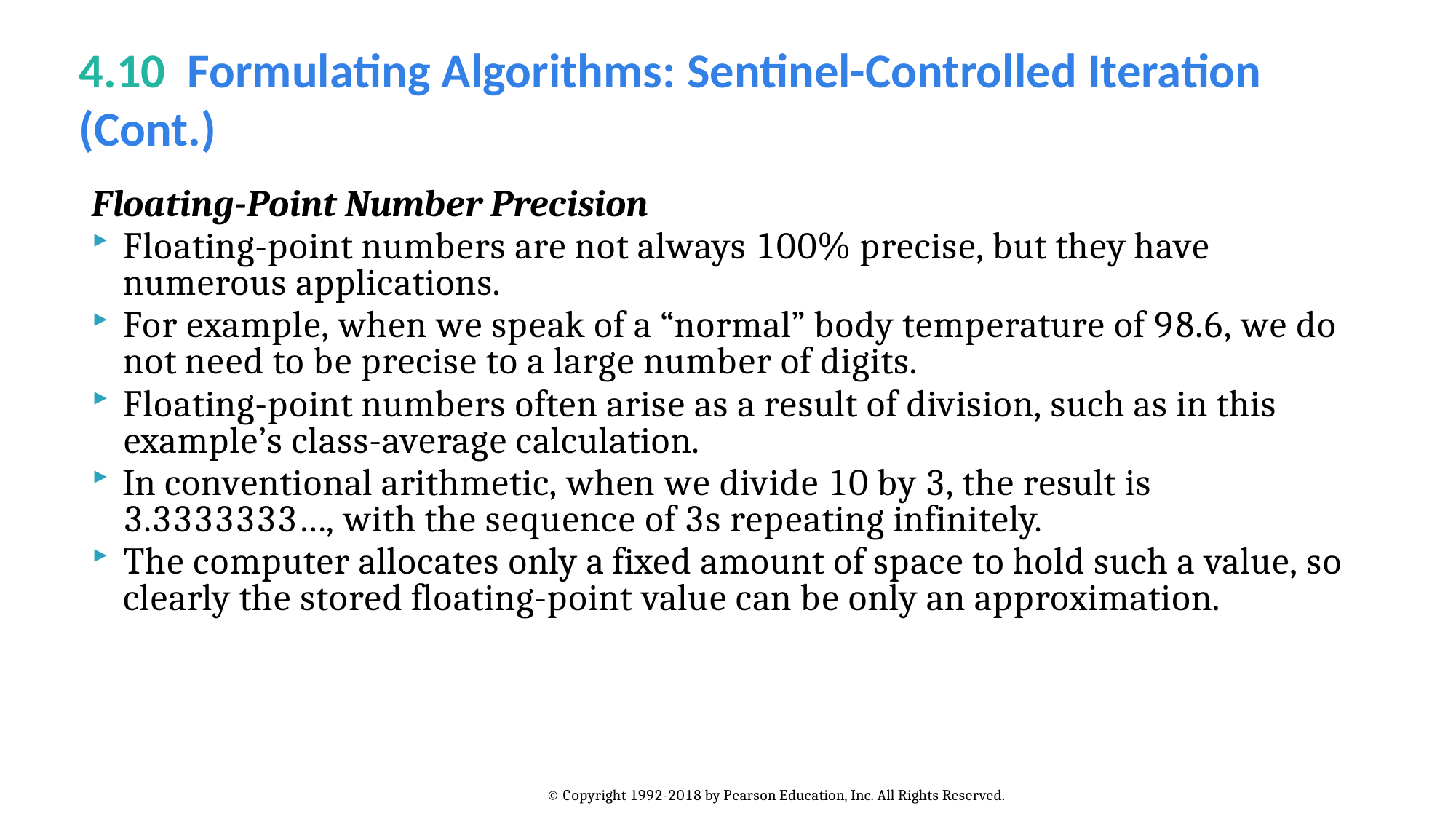

# 4.10  Formulating Algorithms: Sentinel-Controlled Iteration (Cont.)
Floating-Point Number Precision
Floating-point numbers are not always 100% precise, but they have numerous applications.
For example, when we speak of a “normal” body temperature of 98.6, we do not need to be precise to a large number of digits.
Floating-point numbers often arise as a result of division, such as in this example’s class-average calculation.
In conventional arithmetic, when we divide 10 by 3, the result is 3.3333333…, with the sequence of 3s repeating infinitely.
The computer allocates only a fixed amount of space to hold such a value, so clearly the stored floating-point value can be only an approximation.
© Copyright 1992-2018 by Pearson Education, Inc. All Rights Reserved.